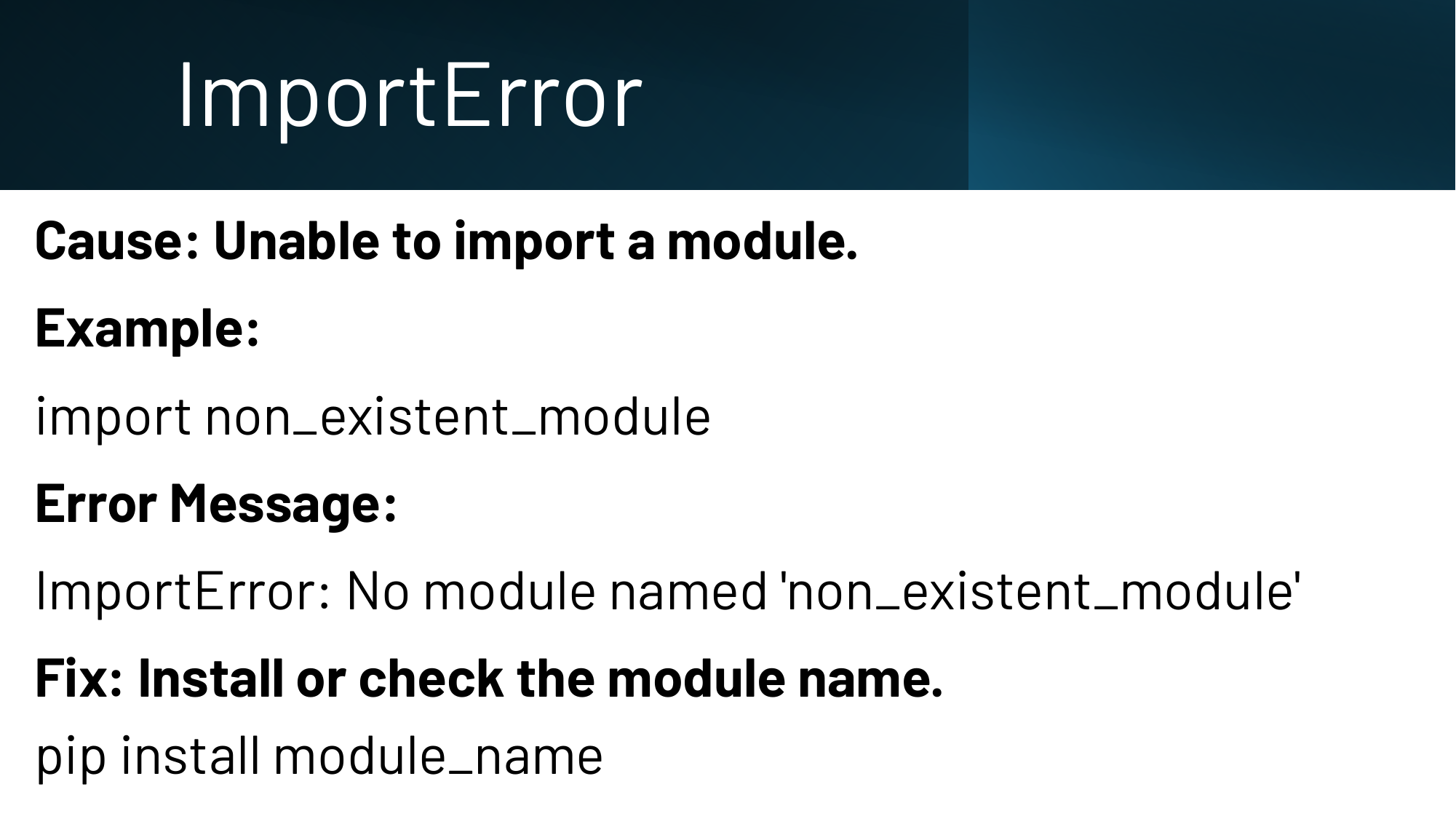

# ImportError
Cause: Unable to import a module.
Example:
import non_existent_module
Error Message:
ImportError: No module named 'non_existent_module'
Fix: Install or check the module name.
pip install module_name